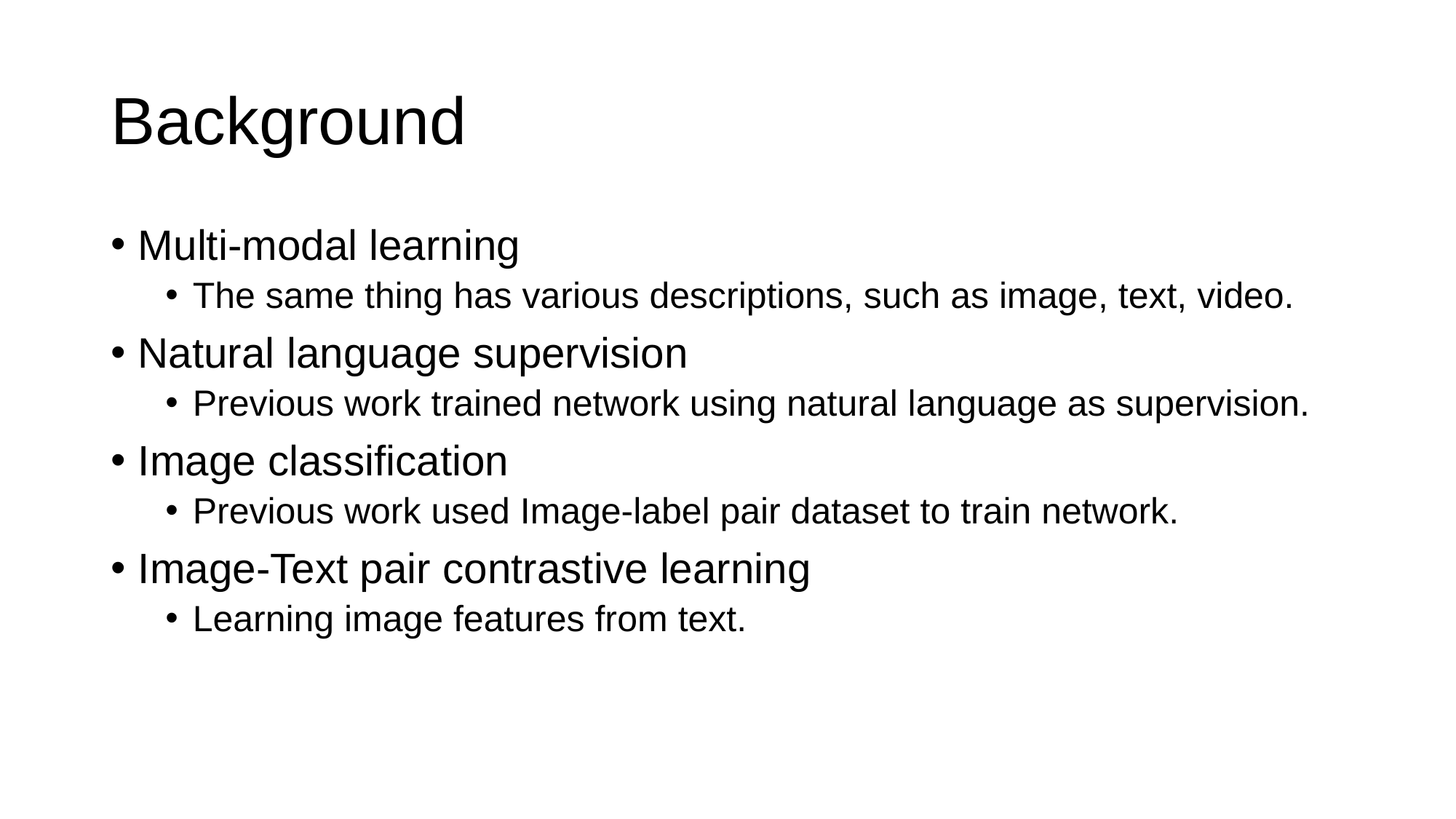

# Background
Multi-modal learning
The same thing has various descriptions, such as image, text, video.
Natural language supervision
Previous work trained network using natural language as supervision.
Image classification
Previous work used Image-label pair dataset to train network.
Image-Text pair contrastive learning
Learning image features from text.